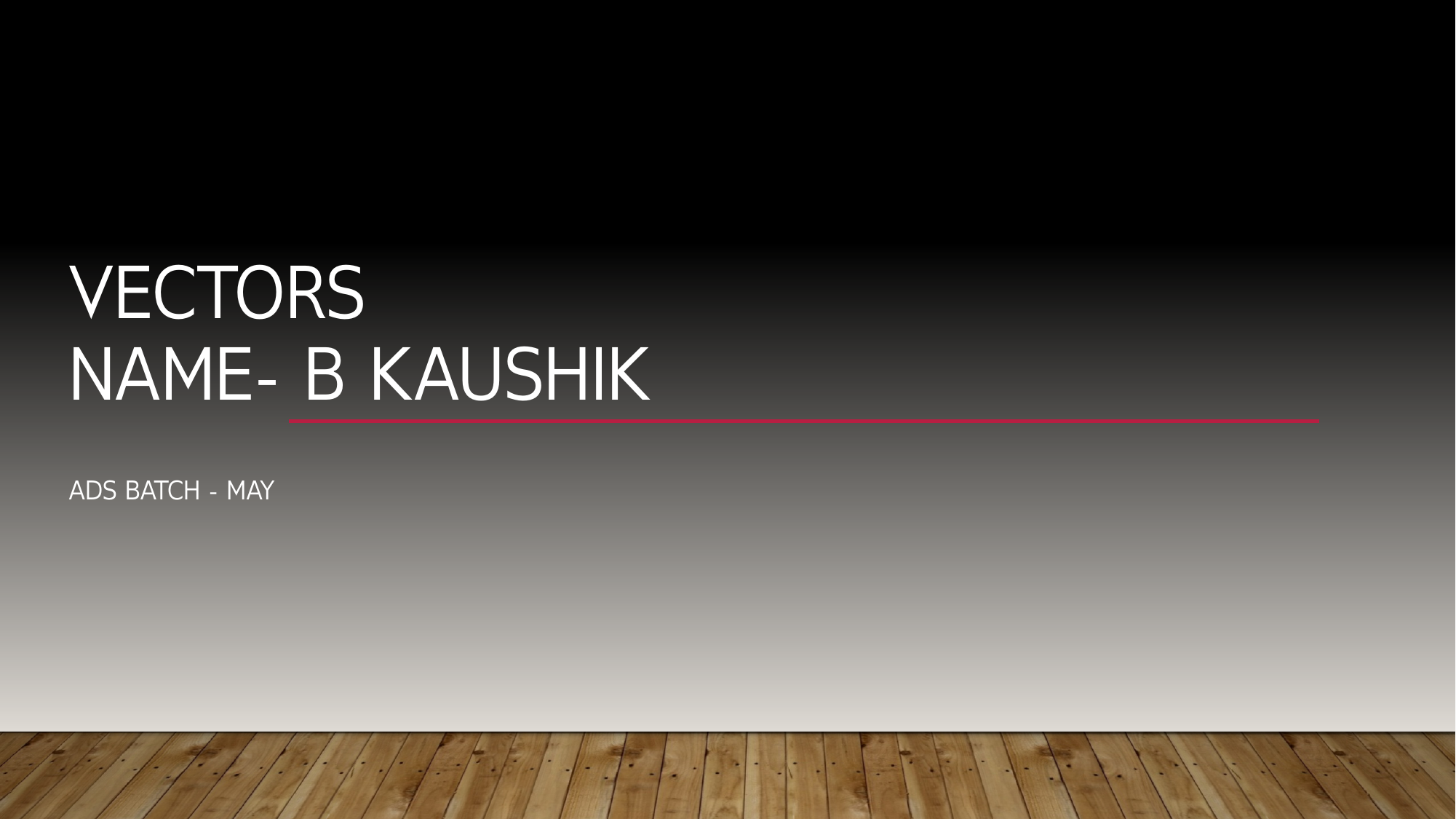

# Vectors Name- B Kaushik
ADS Batch - May